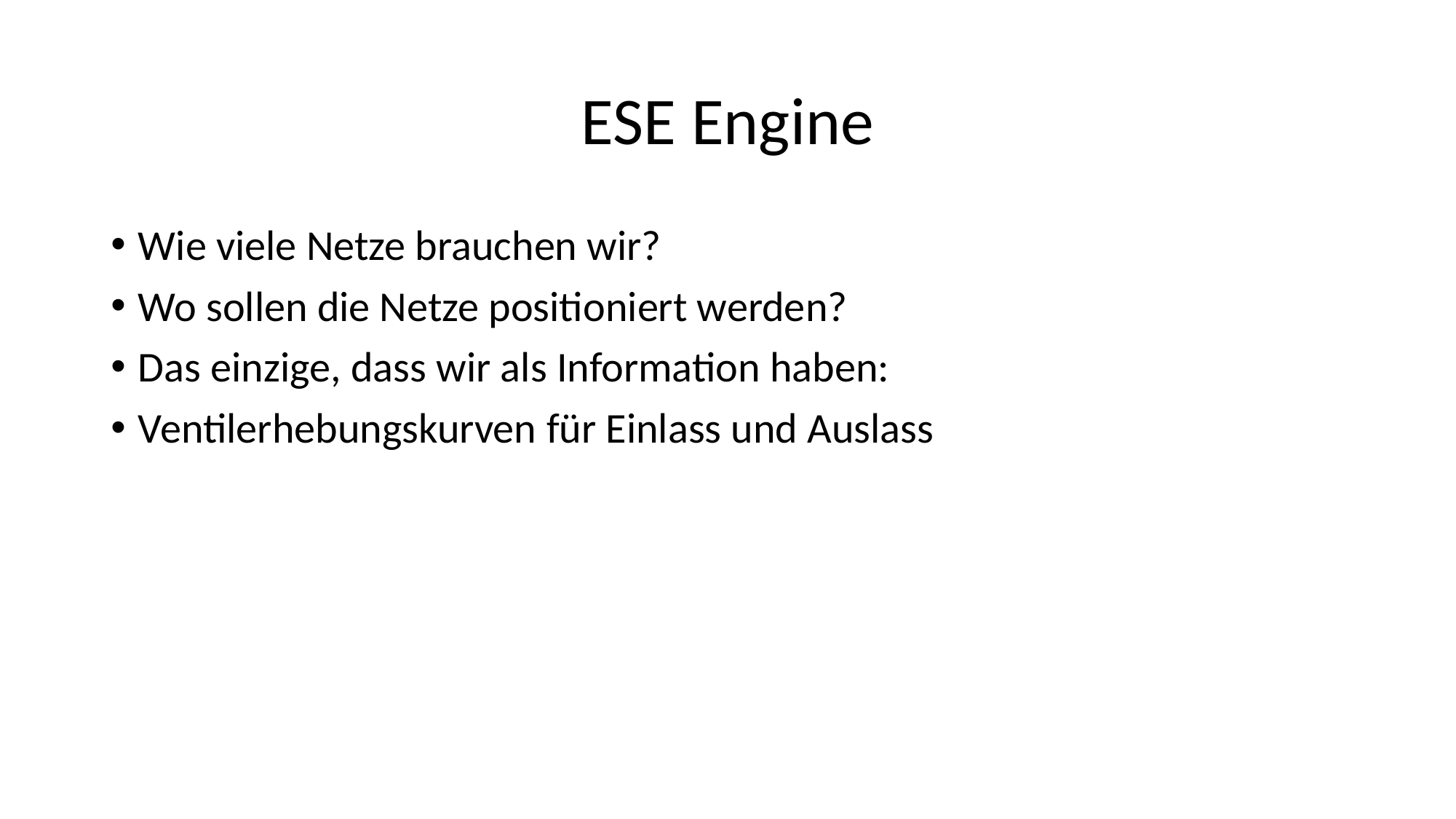

# ESE Engine
Wie viele Netze brauchen wir?
Wo sollen die Netze positioniert werden?
Das einzige, dass wir als Information haben:
Ventilerhebungskurven für Einlass und Auslass